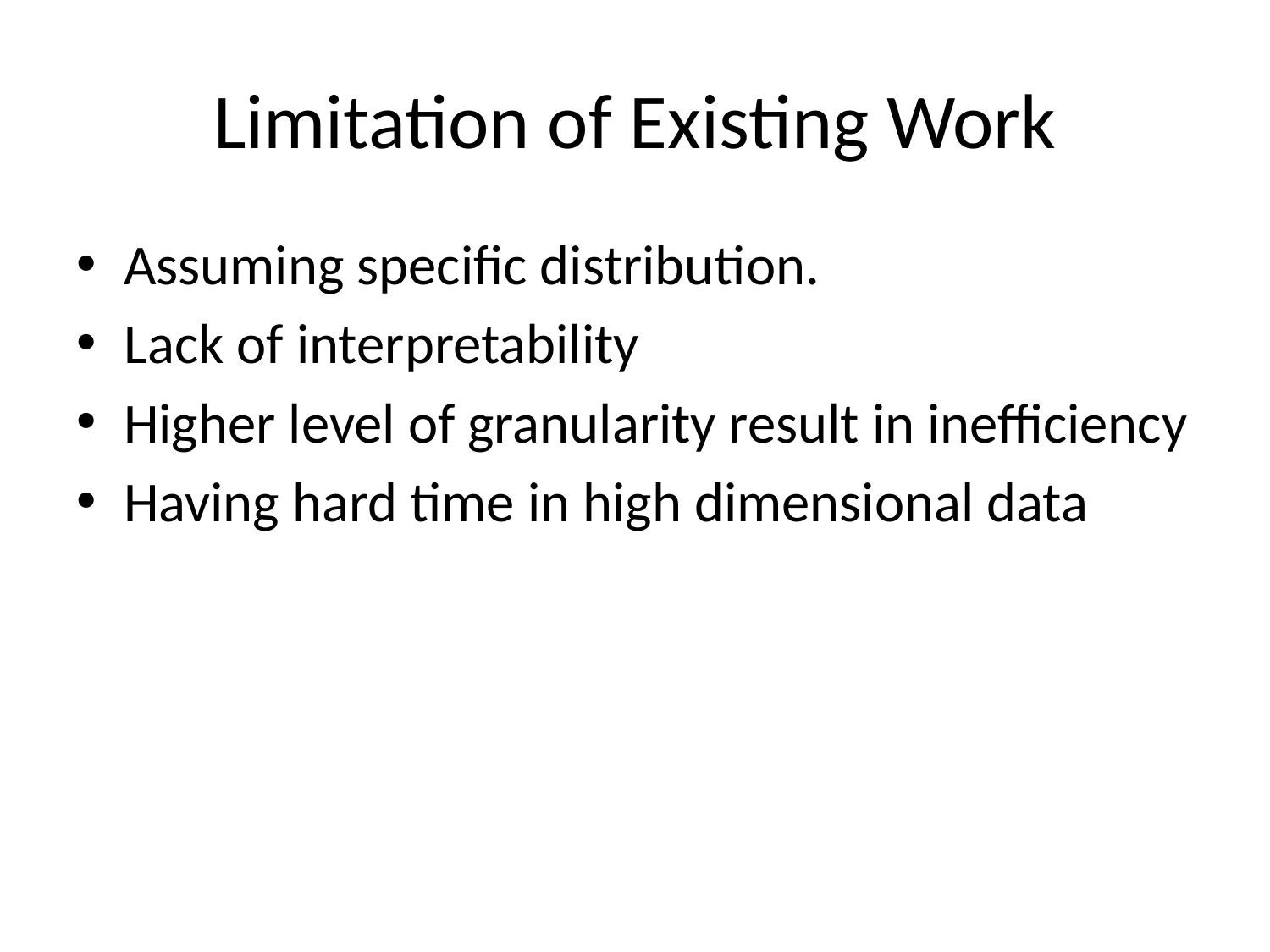

# Limitation of Existing Work
Assuming specific distribution.
Lack of interpretability
Higher level of granularity result in inefficiency
Having hard time in high dimensional data